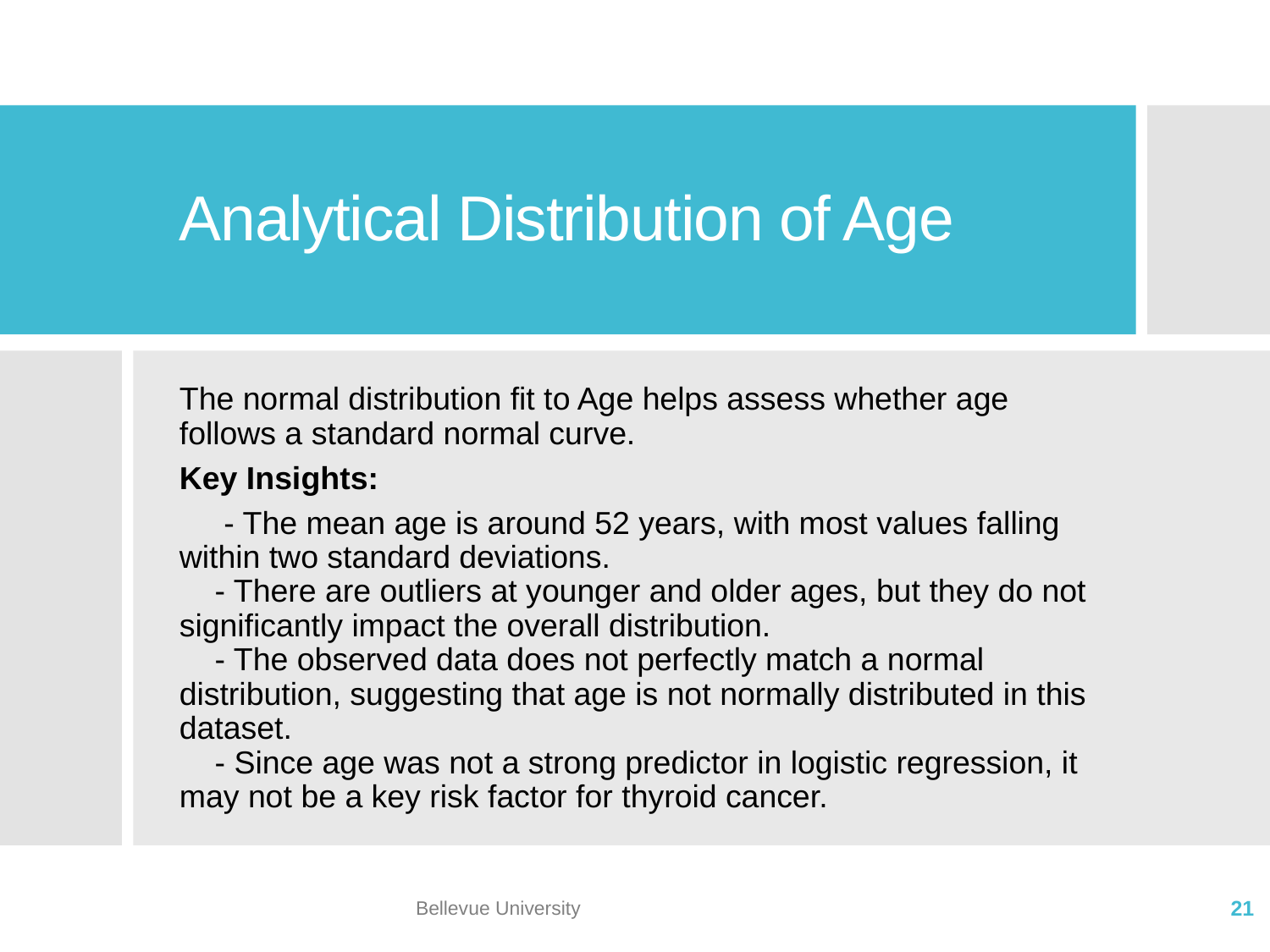

# Analytical Distribution of Age

The normal distribution fit to Age helps assess whether age follows a standard normal curve.
Key Insights:
     - The mean age is around 52 years, with most values falling within two standard deviations.
    - There are outliers at younger and older ages, but they do not significantly impact the overall distribution.
    - The observed data does not perfectly match a normal distribution, suggesting that age is not normally distributed in this dataset.
    - Since age was not a strong predictor in logistic regression, it may not be a key risk factor for thyroid cancer.
Bellevue University
21